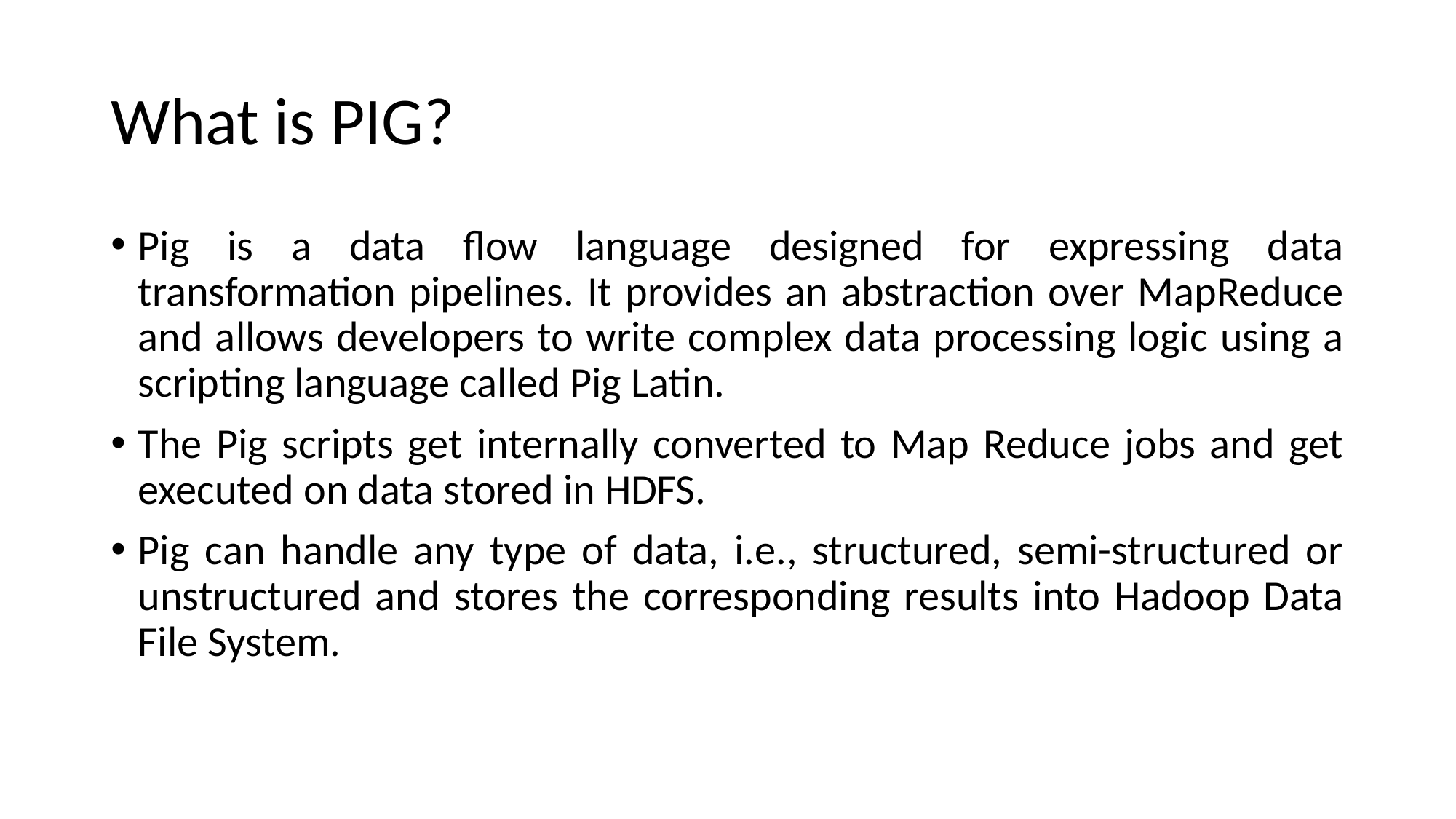

# What is PIG?
Pig is a data flow language designed for expressing data transformation pipelines. It provides an abstraction over MapReduce and allows developers to write complex data processing logic using a scripting language called Pig Latin.
The Pig scripts get internally converted to Map Reduce jobs and get executed on data stored in HDFS.
Pig can handle any type of data, i.e., structured, semi-structured or unstructured and stores the corresponding results into Hadoop Data File System.